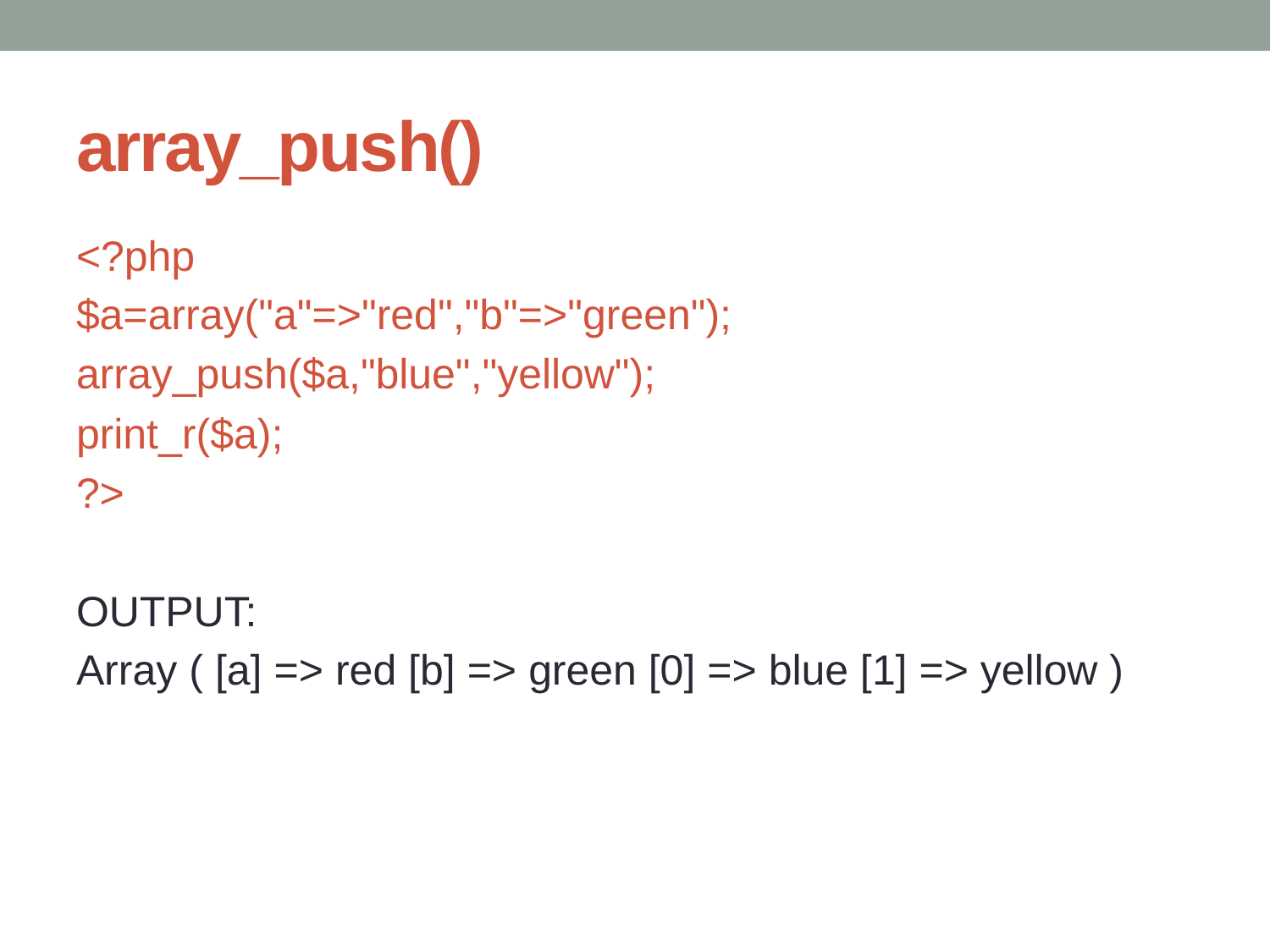

# array_push()
<?php
$a=array("a"=>"red","b"=>"green");
array_push($a,"blue","yellow");
print_r($a);
?>

OUTPUT:
Array ( [a] => red [b] => green [0] => blue [1] => yellow )